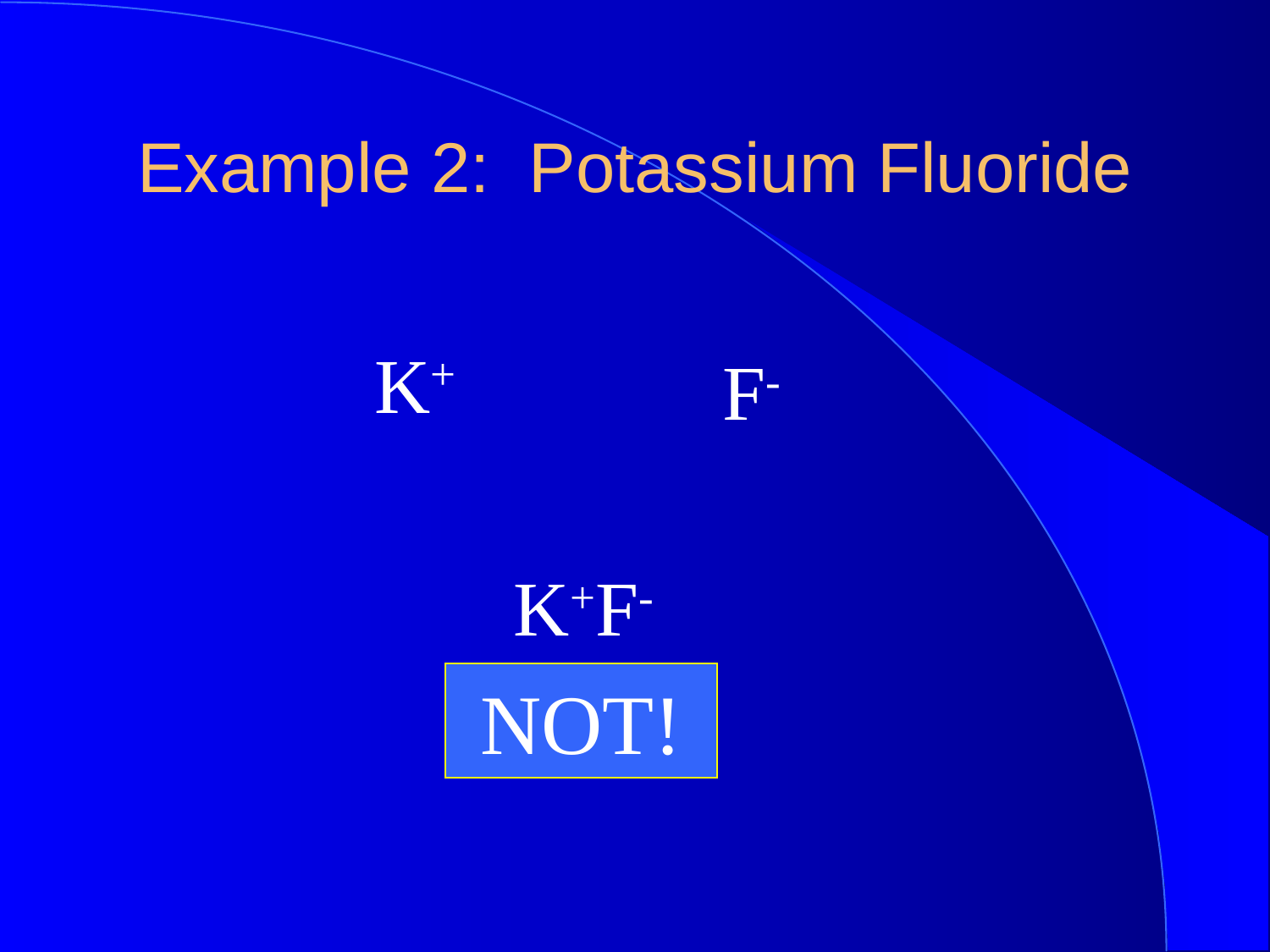

Example 2:  Potassium Fluoride
K+
F-
K+F-
NOT!